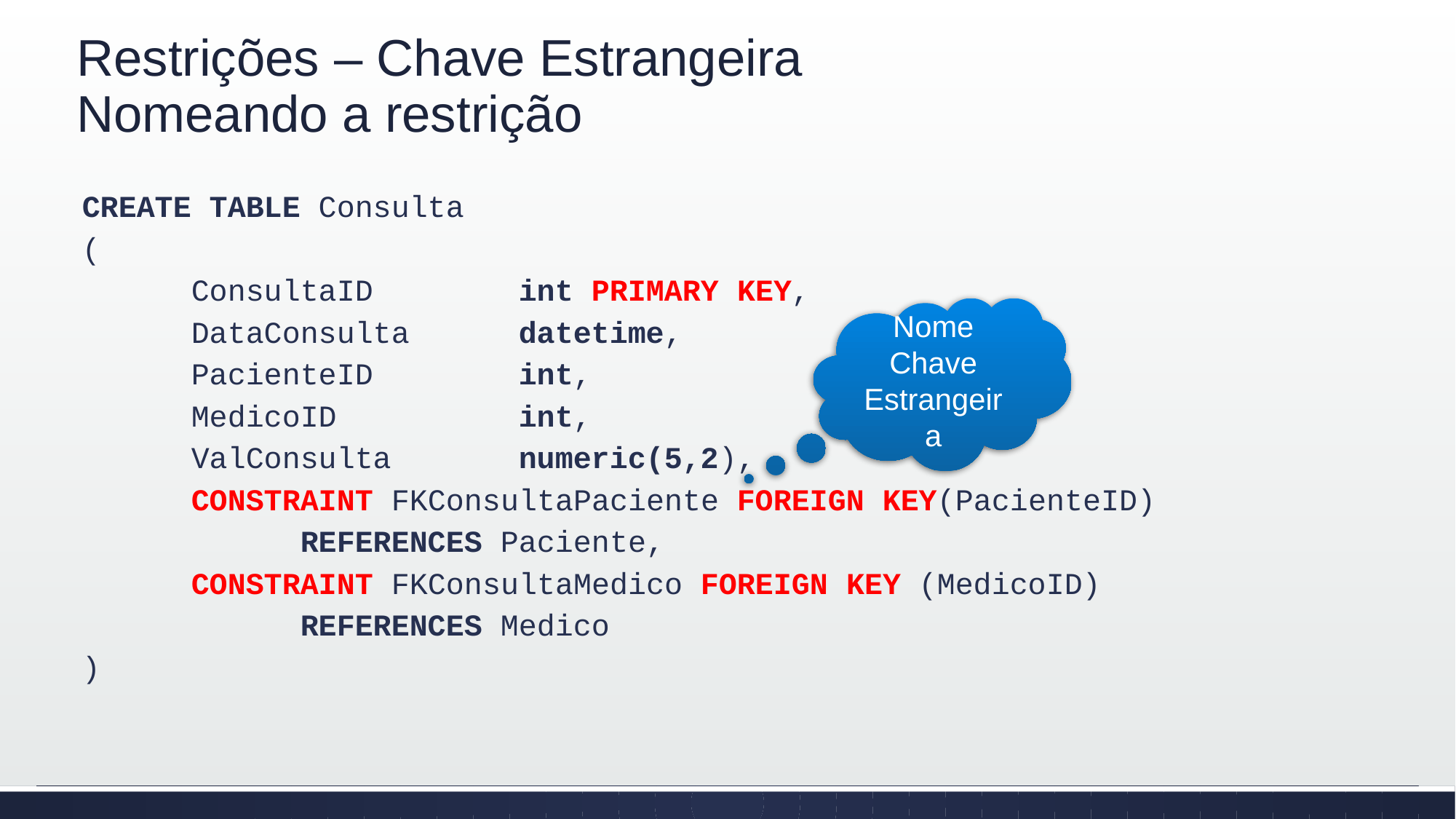

# Restrições – Chave Estrangeira Nomeando a restrição
CREATE TABLE Consulta
(
	ConsultaID	   	int PRIMARY KEY,
	DataConsulta  	datetime,
	PacienteID   	int,
	MedicoID		int,
	ValConsulta   	numeric(5,2),
	CONSTRAINT FKConsultaPaciente FOREIGN KEY(PacienteID)
		REFERENCES Paciente,
	CONSTRAINT FKConsultaMedico FOREIGN KEY (MedicoID)
		REFERENCES Medico
)
Nome Chave Estrangeira